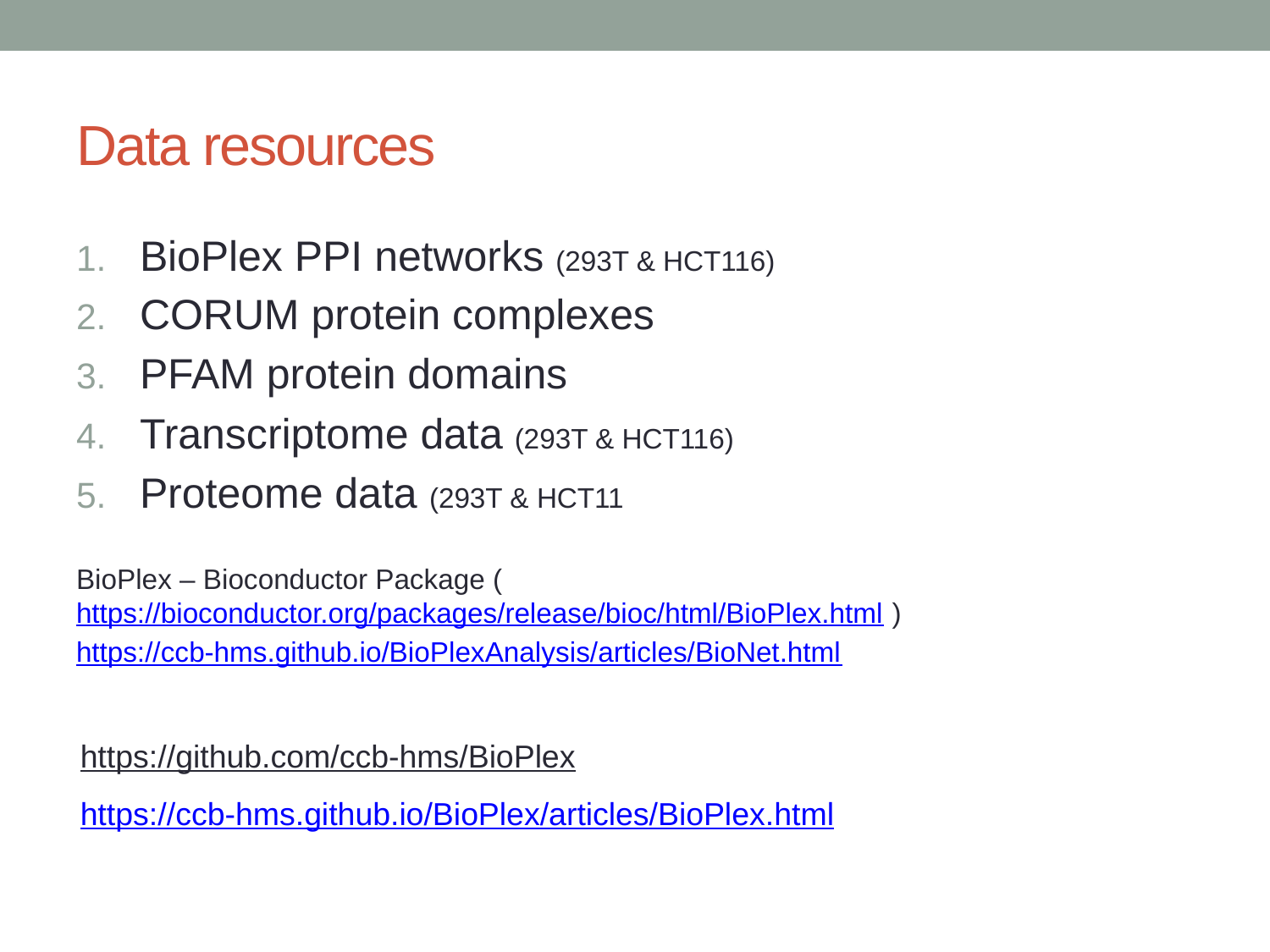

# Data resources
BioPlex PPI networks (293T & HCT116)
CORUM protein complexes
PFAM protein domains
Transcriptome data (293T & HCT116)
Proteome data (293T & HCT11

BioPlex – Bioconductor Package (https://bioconductor.org/packages/release/bioc/html/BioPlex.html )
https://ccb-hms.github.io/BioPlexAnalysis/articles/BioNet.html

https://github.com/ccb-hms/BioPlex
https://ccb-hms.github.io/BioPlex/articles/BioPlex.html